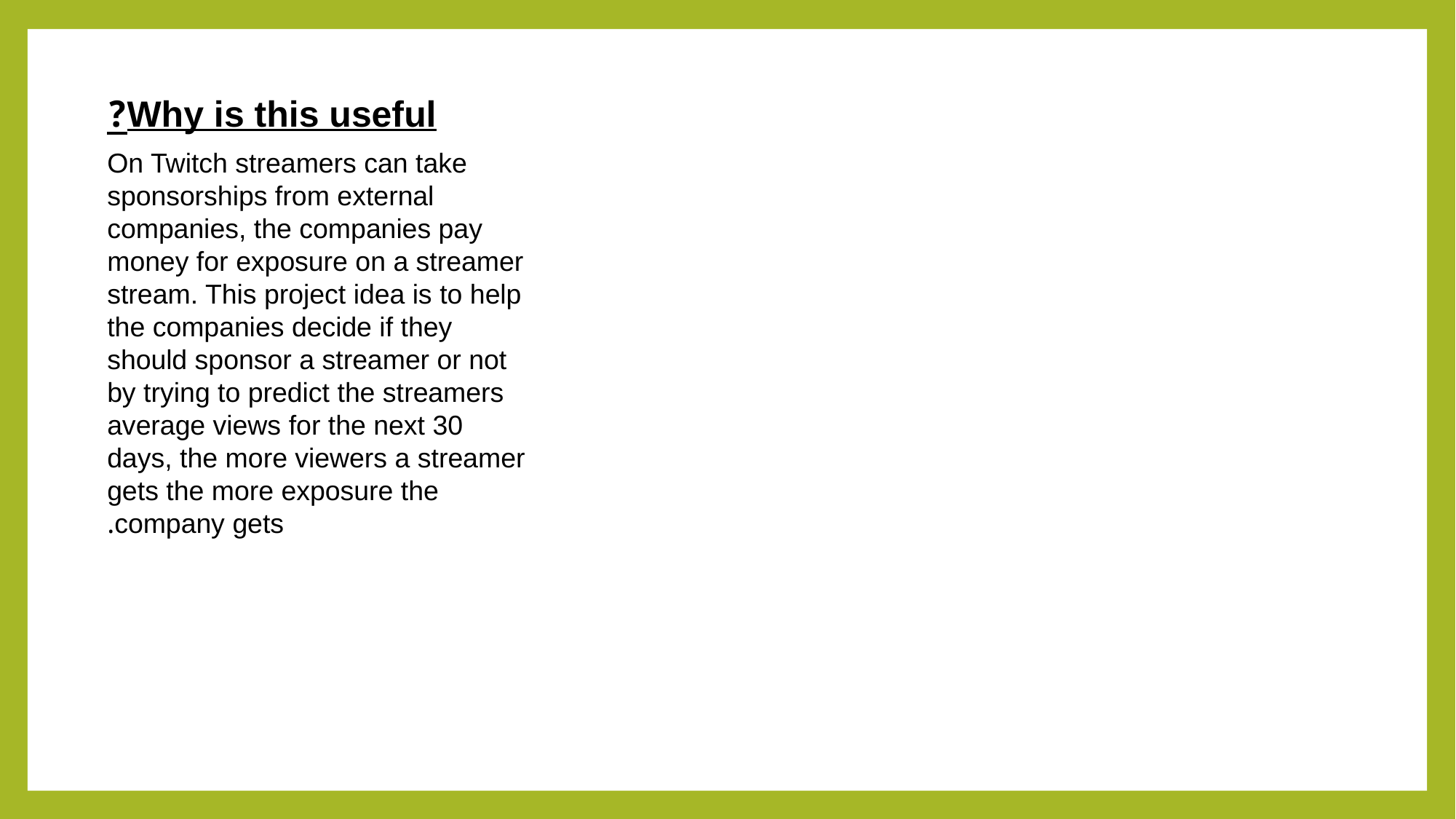

Why is this useful?
On Twitch streamers can take sponsorships from external companies, the companies pay money for exposure on a streamer stream. This project idea is to help the companies decide if they should sponsor a streamer or not by trying to predict the streamers average views for the next 30 days, the more viewers a streamer gets the more exposure the company gets.